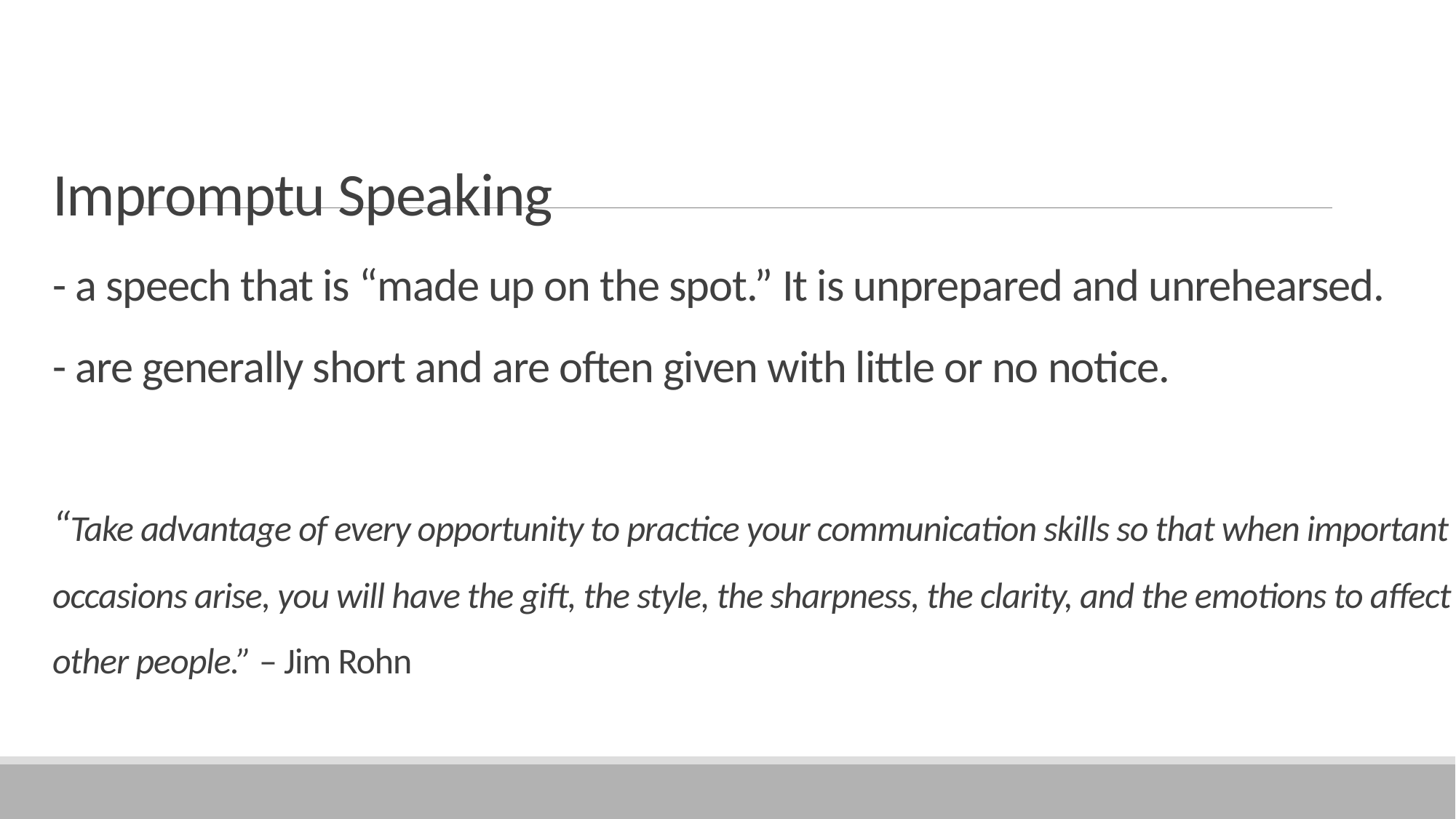

# Impromptu Speaking - a speech that is “made up on the spot.” It is unprepared and unrehearsed. - are generally short and are often given with little or no notice.  “Take advantage of every opportunity to practice your communication skills so that when important occasions arise, you will have the gift, the style, the sharpness, the clarity, and the emotions to affect other people.” – Jim Rohn